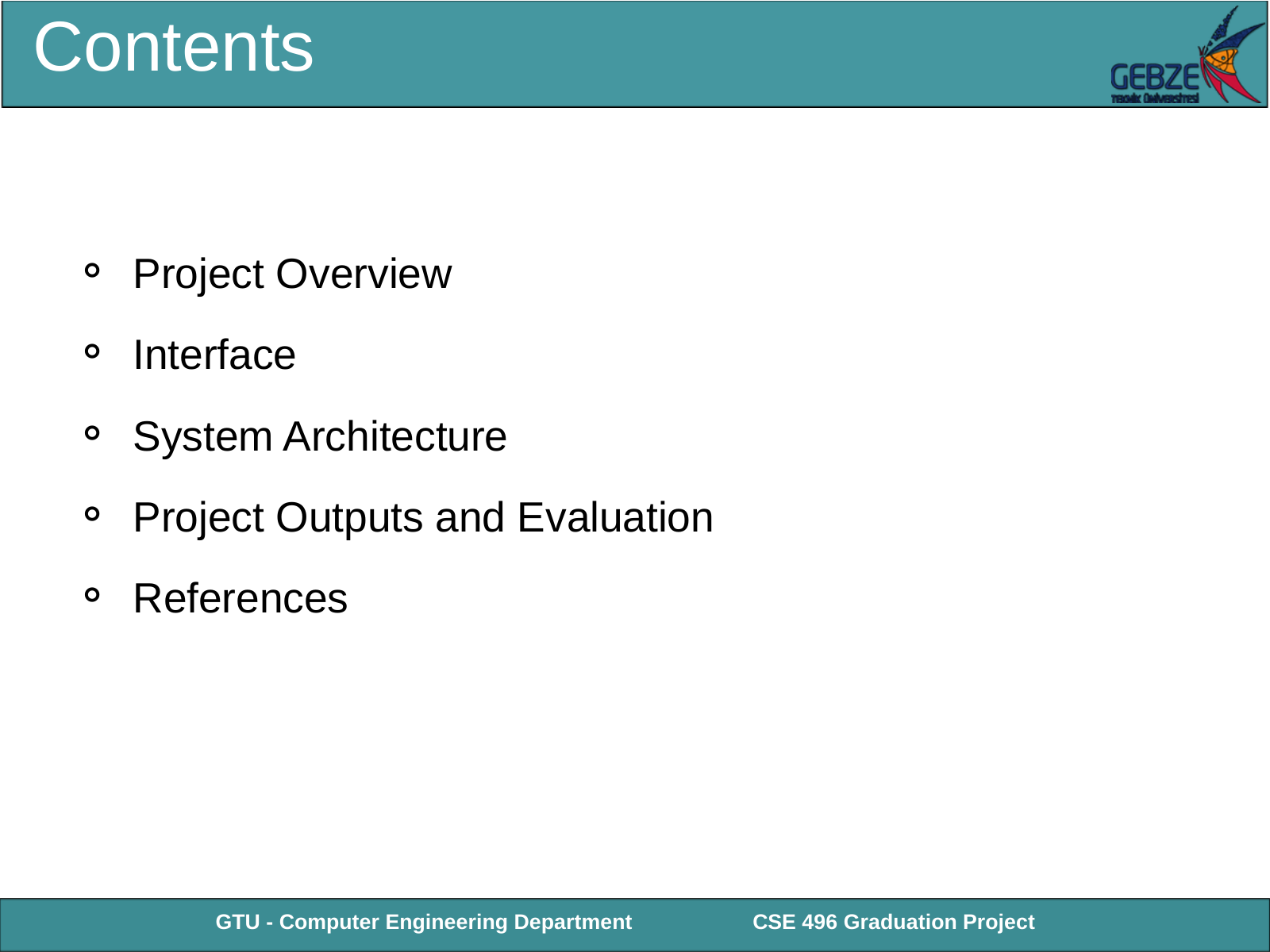

Contents

  Project Overview
  Interface
  System Architecture
  Project Outputs and Evaluation
  References

GTU - Computer Engineering Department
CSE 496 Graduation Project